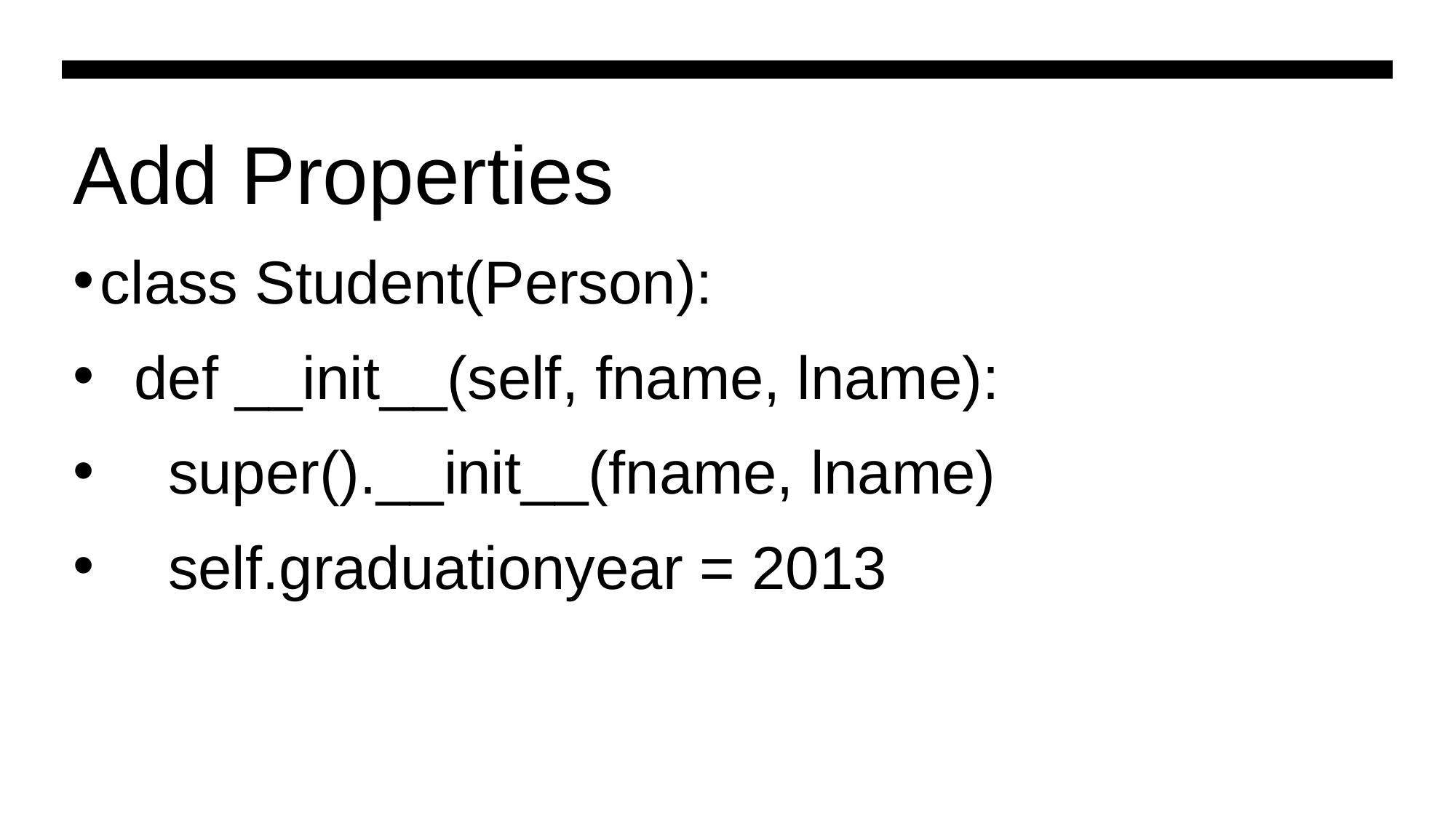

# Add Properties
class Student(Person):
  def __init__(self, fname, lname):
    super().__init__(fname, lname)
    self.graduationyear = 2013